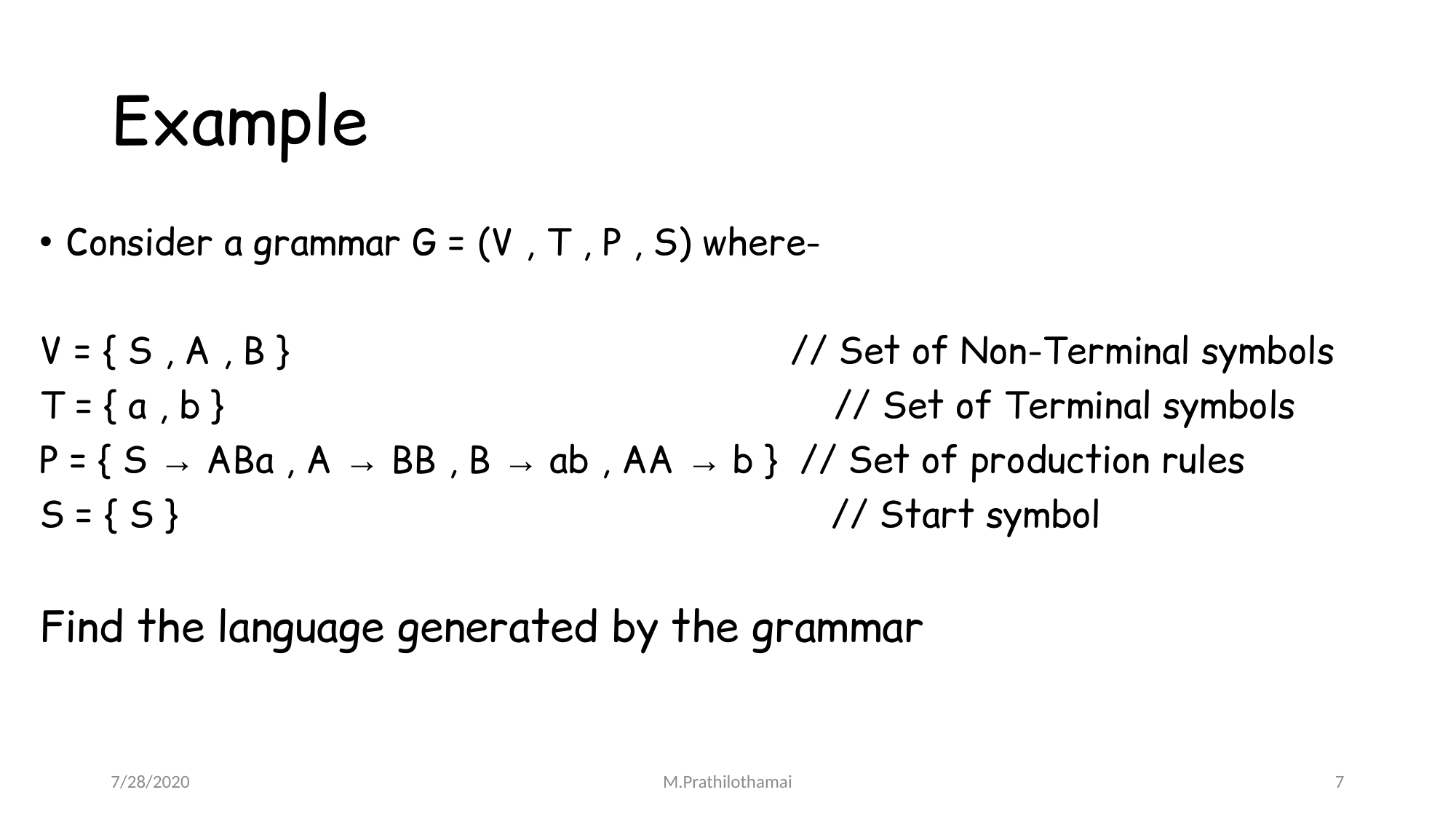

# Example
Consider a grammar G = (V , T , P , S) where-

V = { S , A , B }                                              // Set of Non-Terminal symbols
T = { a , b }                                                        // Set of Terminal symbols
P = { S → ABa , A → BB , B → ab , AA → b }  // Set of production rules
S = { S }                                                            // Start symbol

Find the language generated by the grammar
7/28/2020
M.Prathilothamai
7